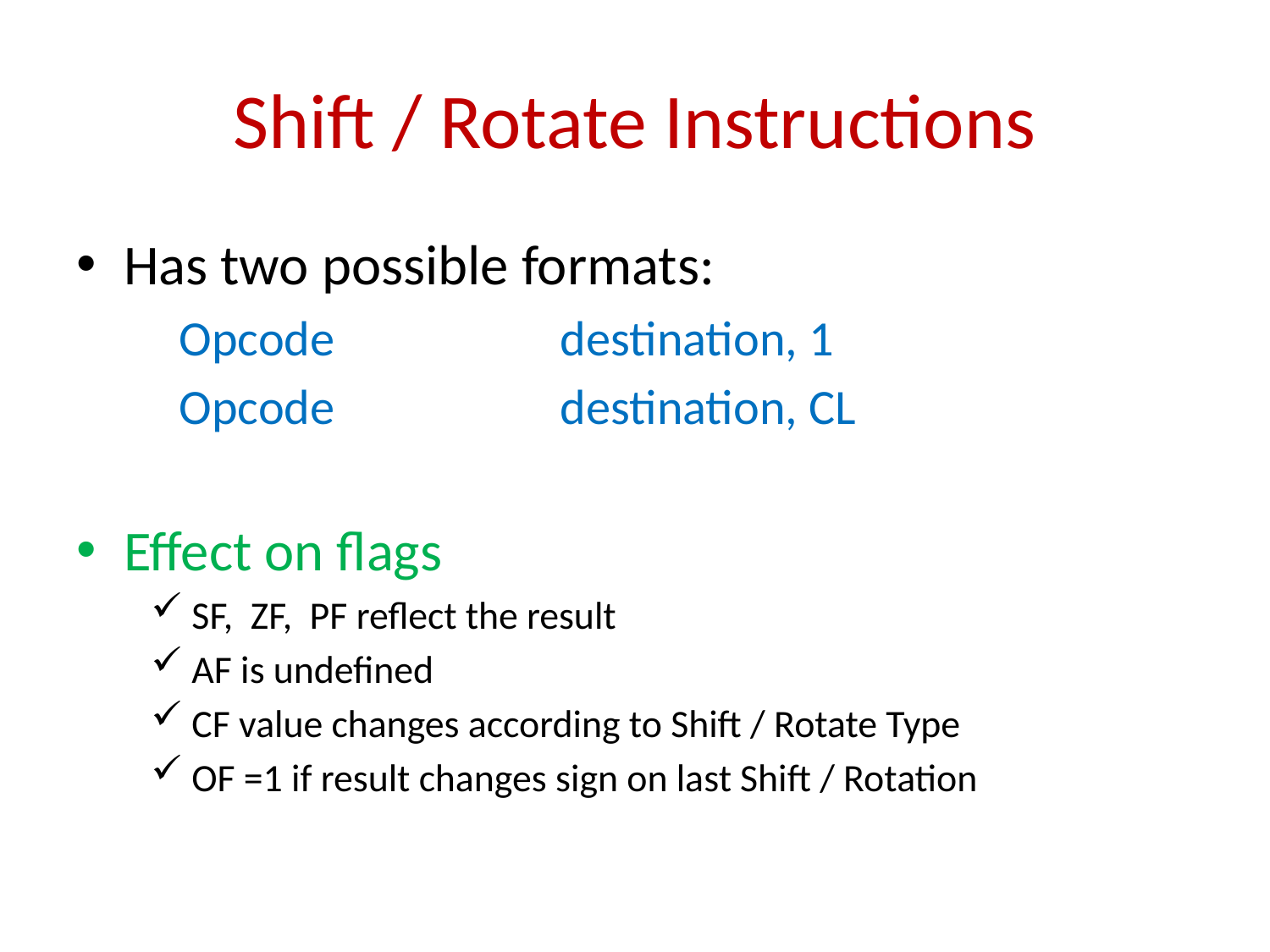

Shift / Rotate Instructions
# Has two possible formats:
	Opcode 		destination, 1
	Opcode 		destination, CL

Effect on flags
 SF,  ZF,  PF reflect the result
 AF is undefined
 CF value changes according to Shift / Rotate Type
 OF =1 if result changes sign on last Shift / Rotation